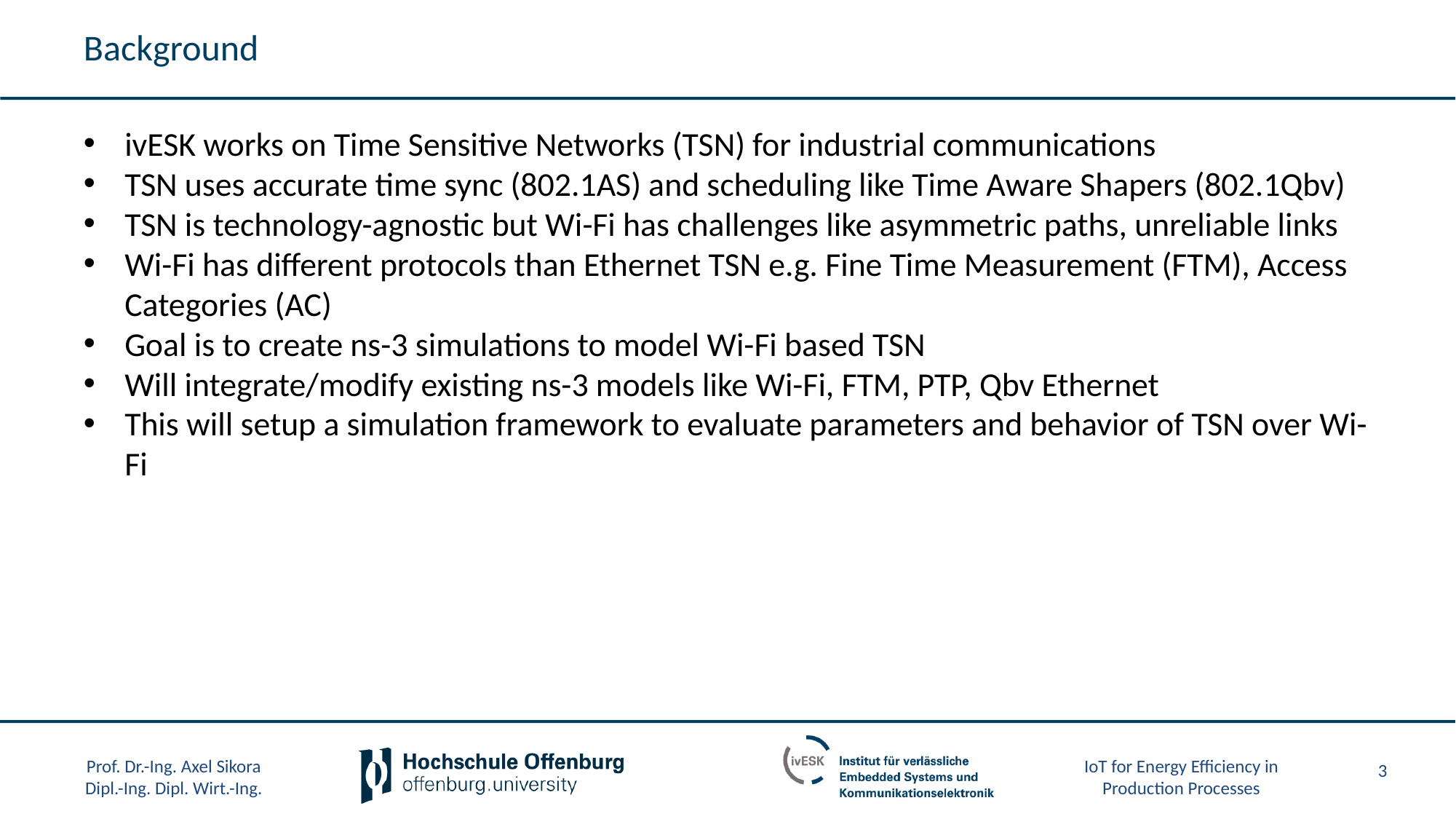

Background
# ivESK works on Time Sensitive Networks (TSN) for industrial communications
TSN uses accurate time sync (802.1AS) and scheduling like Time Aware Shapers (802.1Qbv)
TSN is technology-agnostic but Wi-Fi has challenges like asymmetric paths, unreliable links
Wi-Fi has different protocols than Ethernet TSN e.g. Fine Time Measurement (FTM), Access Categories (AC)
Goal is to create ns-3 simulations to model Wi-Fi based TSN
Will integrate/modify existing ns-3 models like Wi-Fi, FTM, PTP, Qbv Ethernet
This will setup a simulation framework to evaluate parameters and behavior of TSN over Wi-Fi